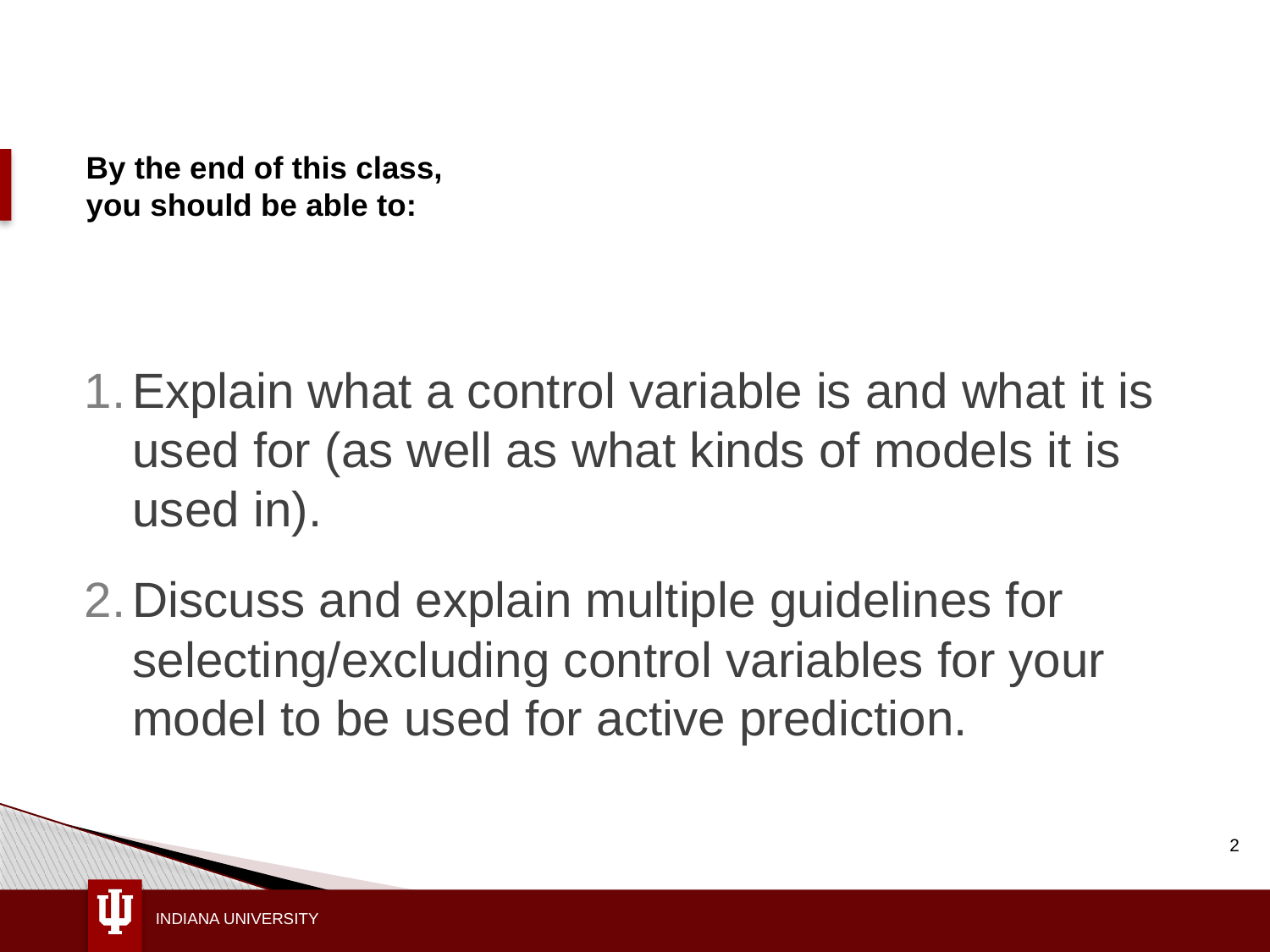

# By the end of this class, you should be able to:

Explain what a control variable is and what it is used for (as well as what kinds of models it is used in).
Discuss and explain multiple guidelines for selecting/excluding control variables for your model to be used for active prediction.
2